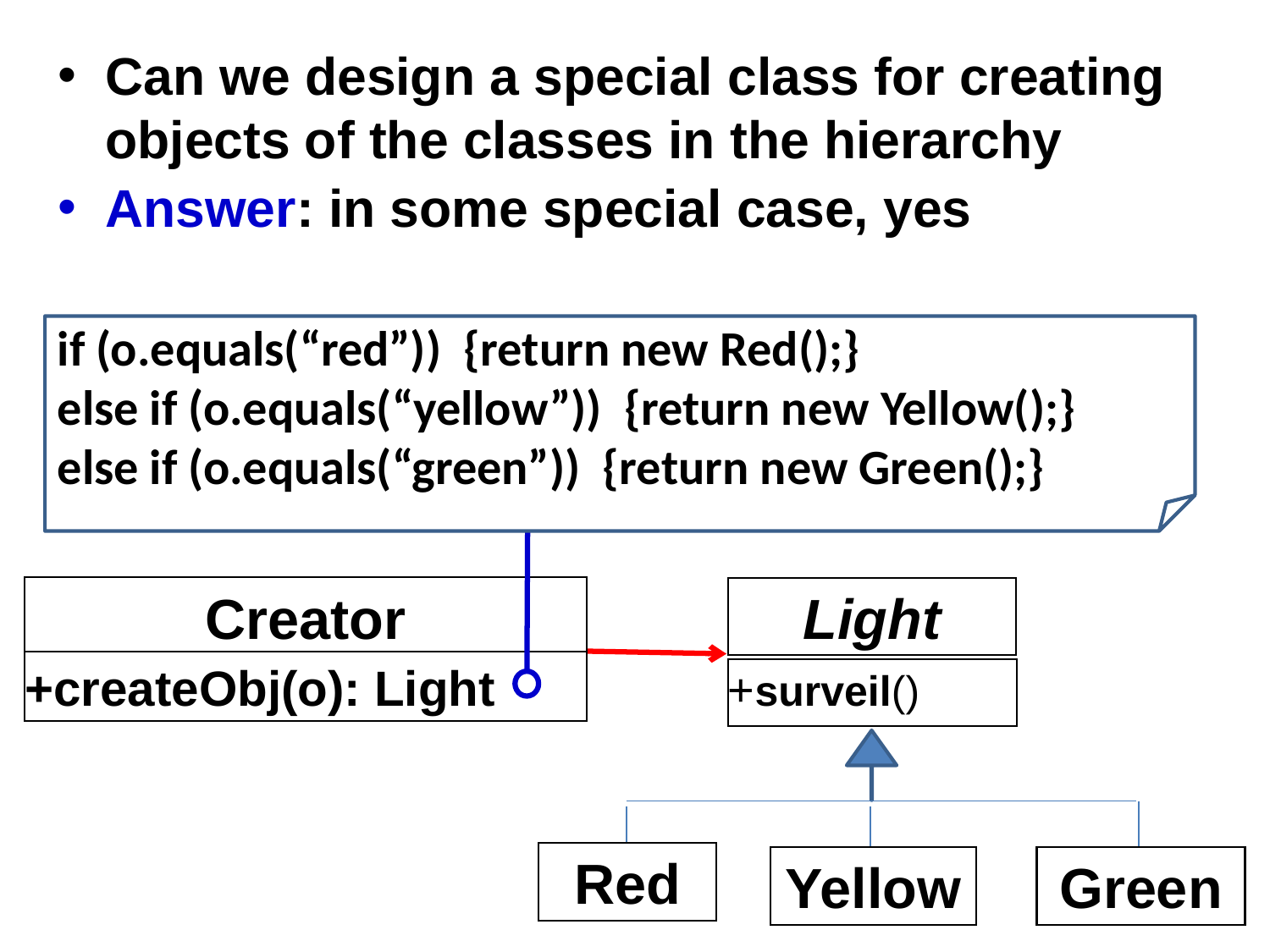

Can we design a special class for creating objects of the classes in the hierarchy
Answer: in some special case, yes
if (o.equals(“red”))  {return new Red();}
else if (o.equals(“yellow”))  {return new Yellow();}
else if (o.equals(“green”))  {return new Green();}

Creator
+createObj(o): Light
Light
+surveil()

Red
Yellow
Green